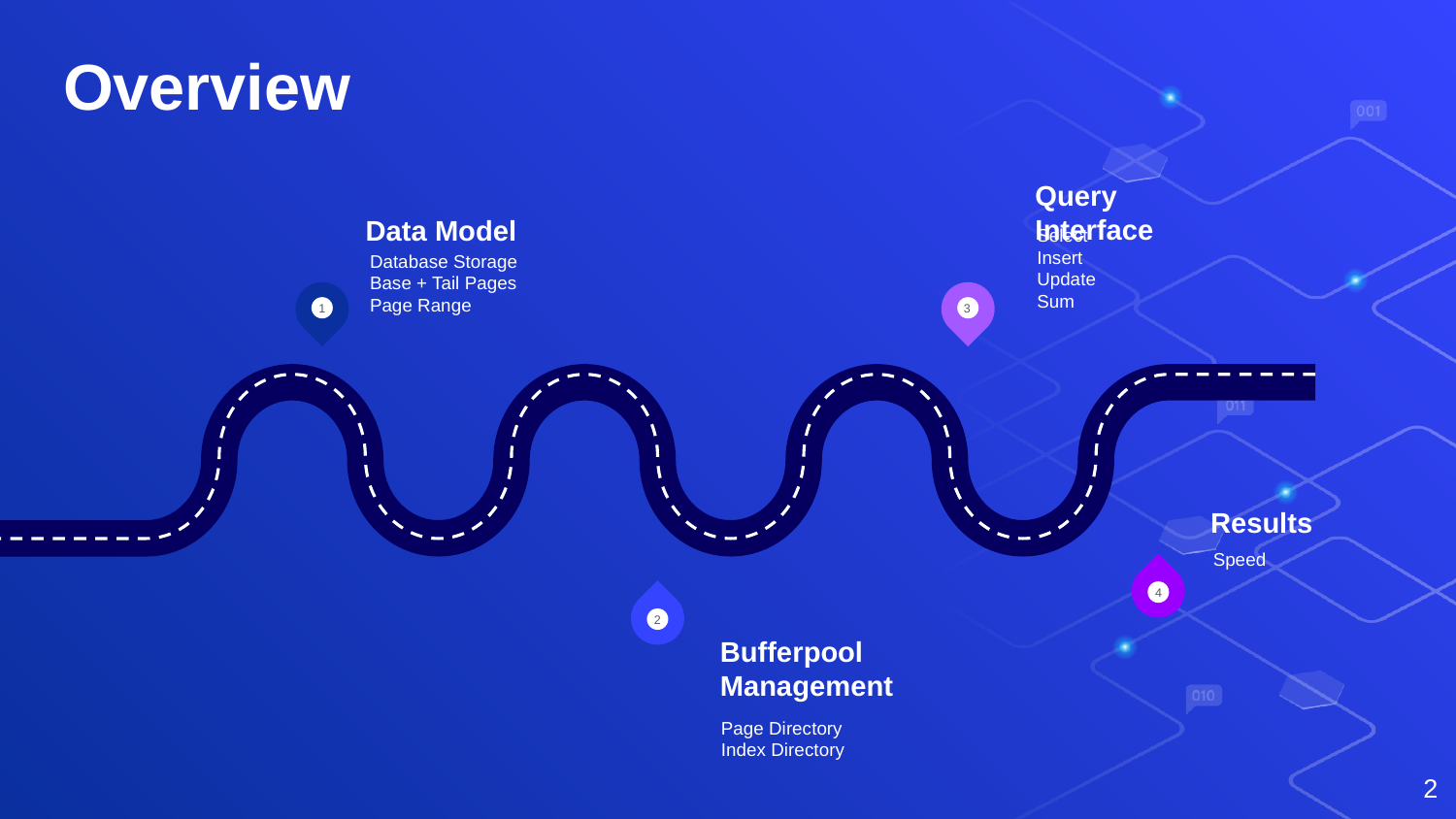

# Overview
Query Interface
Data Model
Select
Insert
Update
Sum

Database Storage
Base + Tail Pages
Page Range

1

 3

Results
Speed

4

2
Bufferpool Management
Page Directory
Index Directory
2